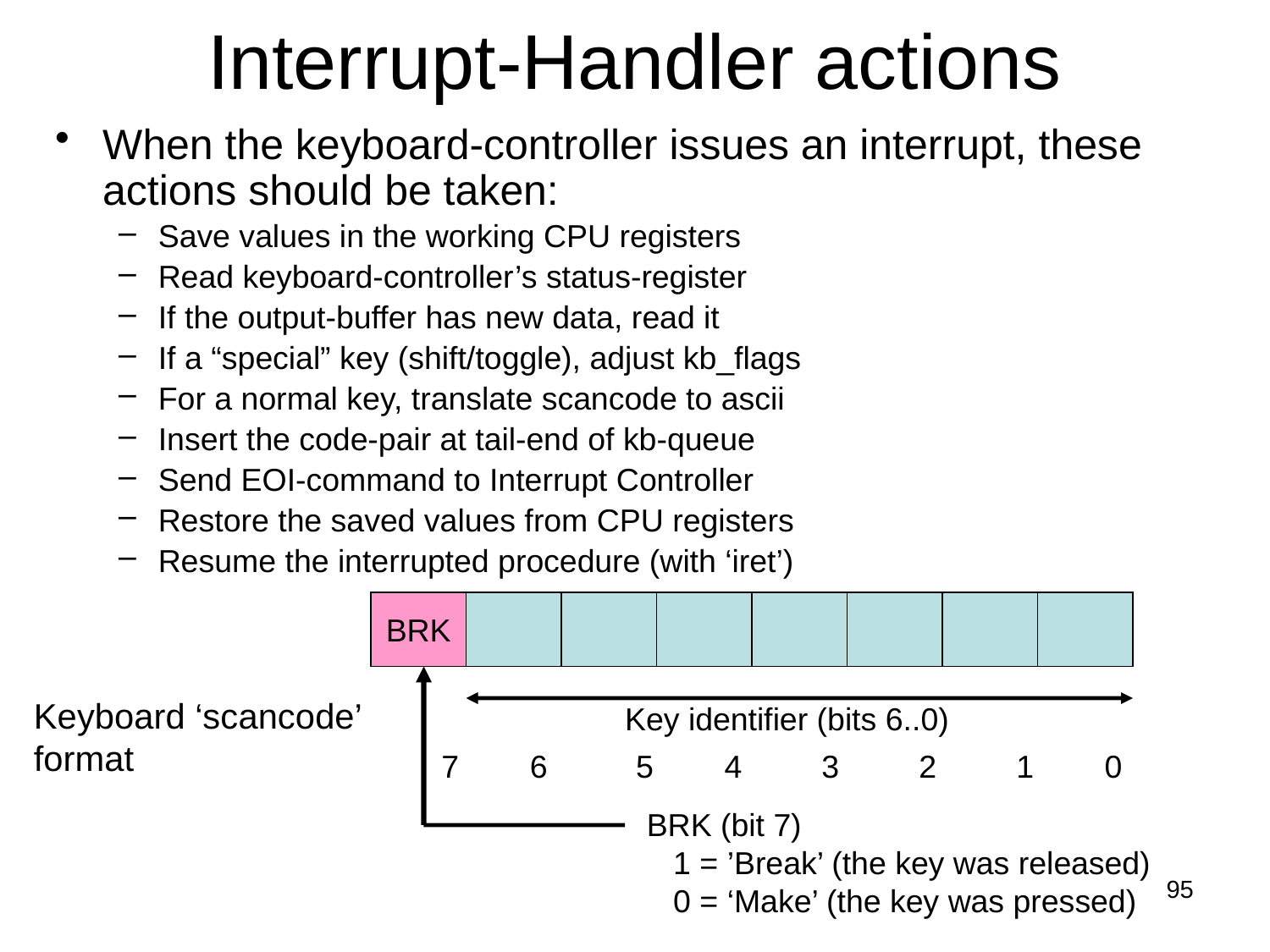

# Interrupt-Handler actions
When the keyboard-controller issues an interrupt, these actions should be taken:
Save values in the working CPU registers
Read keyboard-controller’s status-register
If the output-buffer has new data, read it
If a “special” key (shift/toggle), adjust kb_flags
For a normal key, translate scancode to ascii
Insert the code-pair at tail-end of kb-queue
Send EOI-command to Interrupt Controller
Restore the saved values from CPU registers
Resume the interrupted procedure (with ‘iret’)
BRK

Key identifier (bits 6..0)

Keyboard ‘scancode’ format
 7        6          5        4         3         2         1        0
BRK (bit 7)
   1 = ’Break’ (the key was released)
   0 = ‘Make’ (the key was pressed)

95